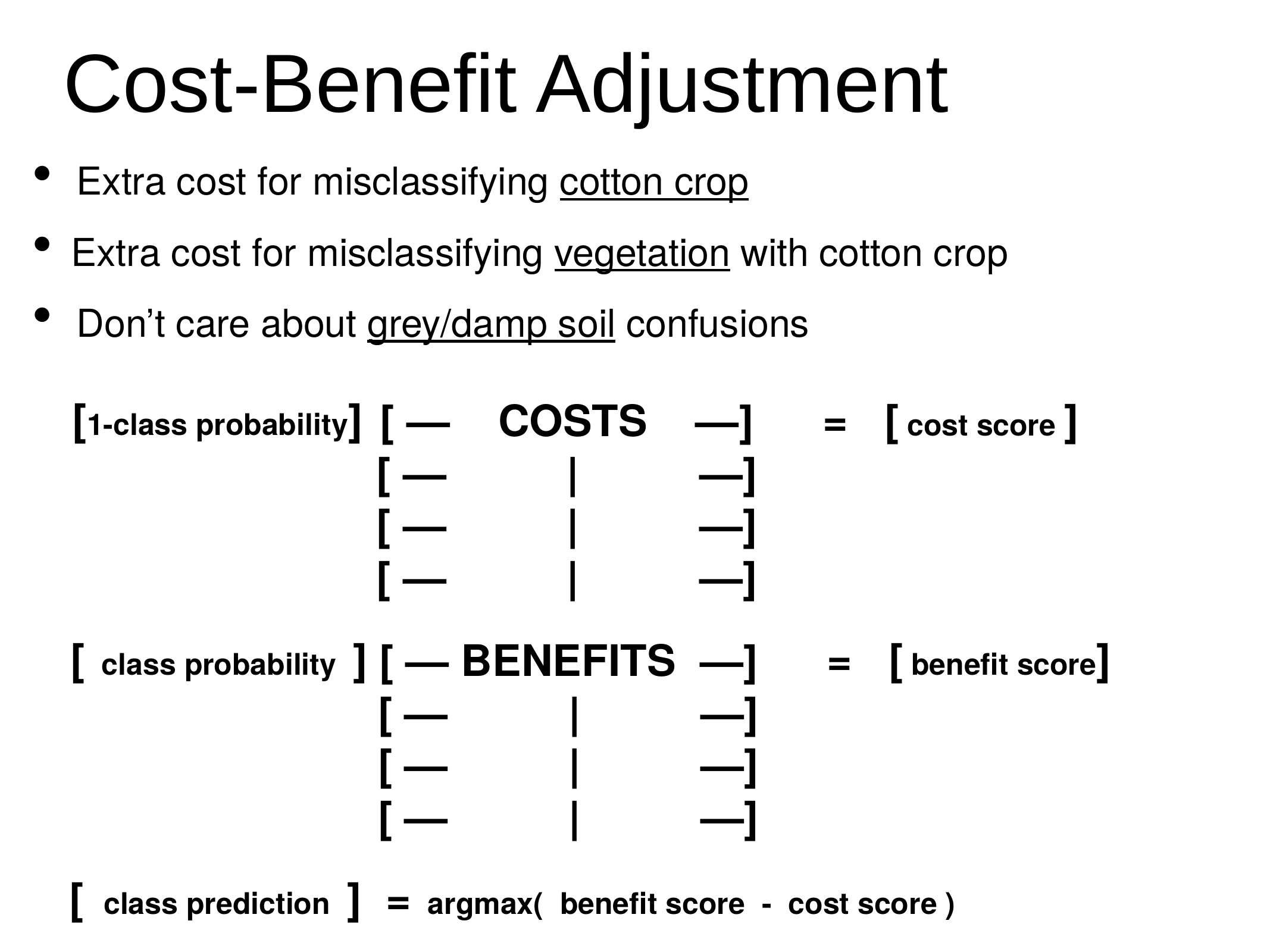

# Cost-Benefit Adjustment
Extra cost for misclassifying cotton crop
Extra cost for misclassifying vegetation with cotton crop
Don’t care about grey/damp soil confusions
[ —    COSTS    —]
[ —          |          —]
[ —          |          —]
[ —          |          —]
[1-class probability]
=   [ cost score ]
[ — BENEFITS  —]
[ —          |          —]
[ —          |          —]
[ —          |          —]
[  class probability  ]
=   [ benefit score]
[  class prediction  ]  =  argmax(  benefit score  -  cost score )